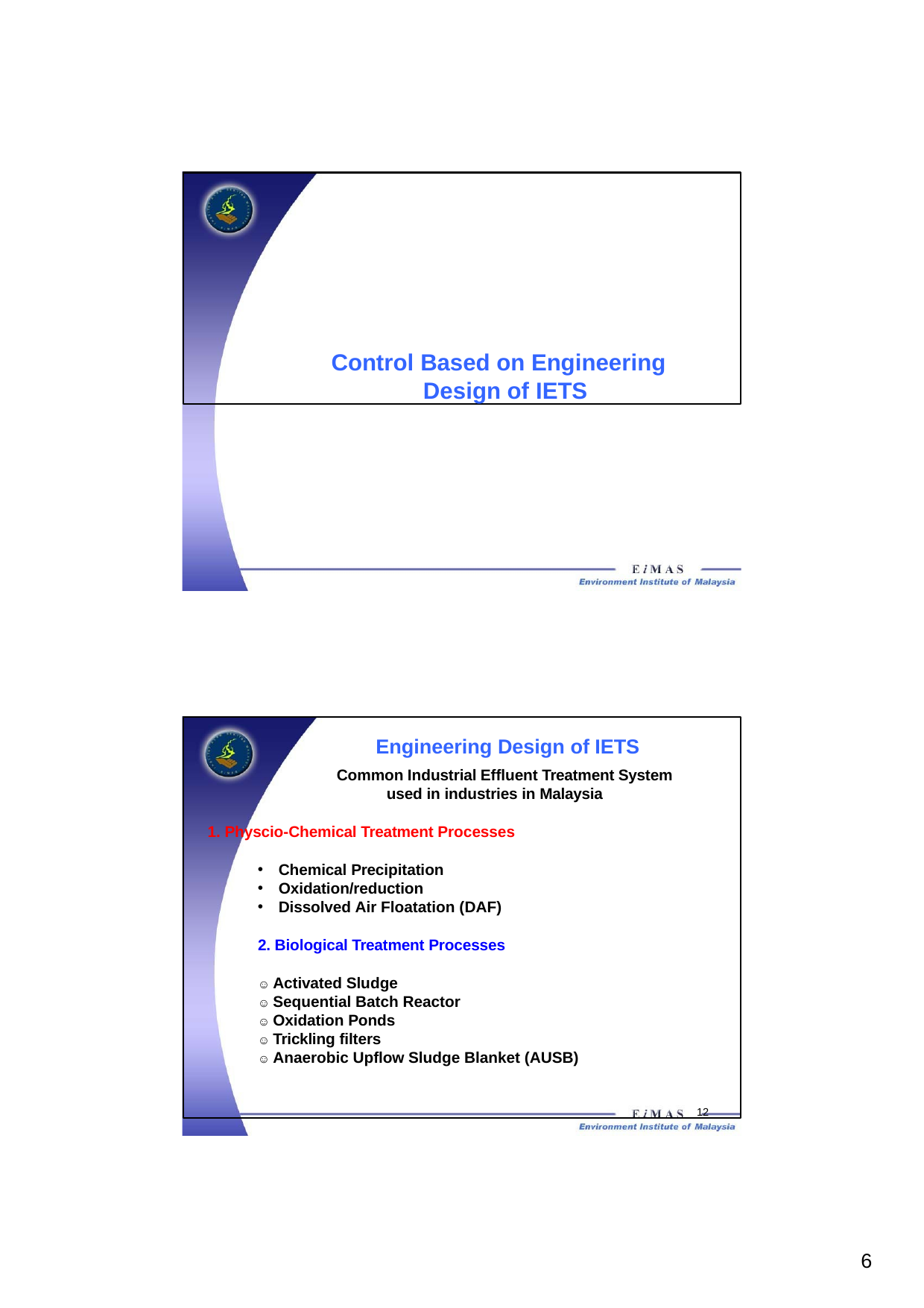

Control Based on Engineering  Design of IETS

Engineering Design of IETS
Common Industrial Effluent Treatment System  used in industries in Malaysia

1. Physcio-Chemical Treatment Processes

Chemical Precipitation
Oxidation/reduction
Dissolved Air Floatation (DAF)

2. Biological Treatment Processes

☺ Activated Sludge
☺ Sequential Batch Reactor
☺ Oxidation Ponds
☺ Trickling filters
☺ Anaerobic Upflow Sludge Blanket (AUSB)

12
6